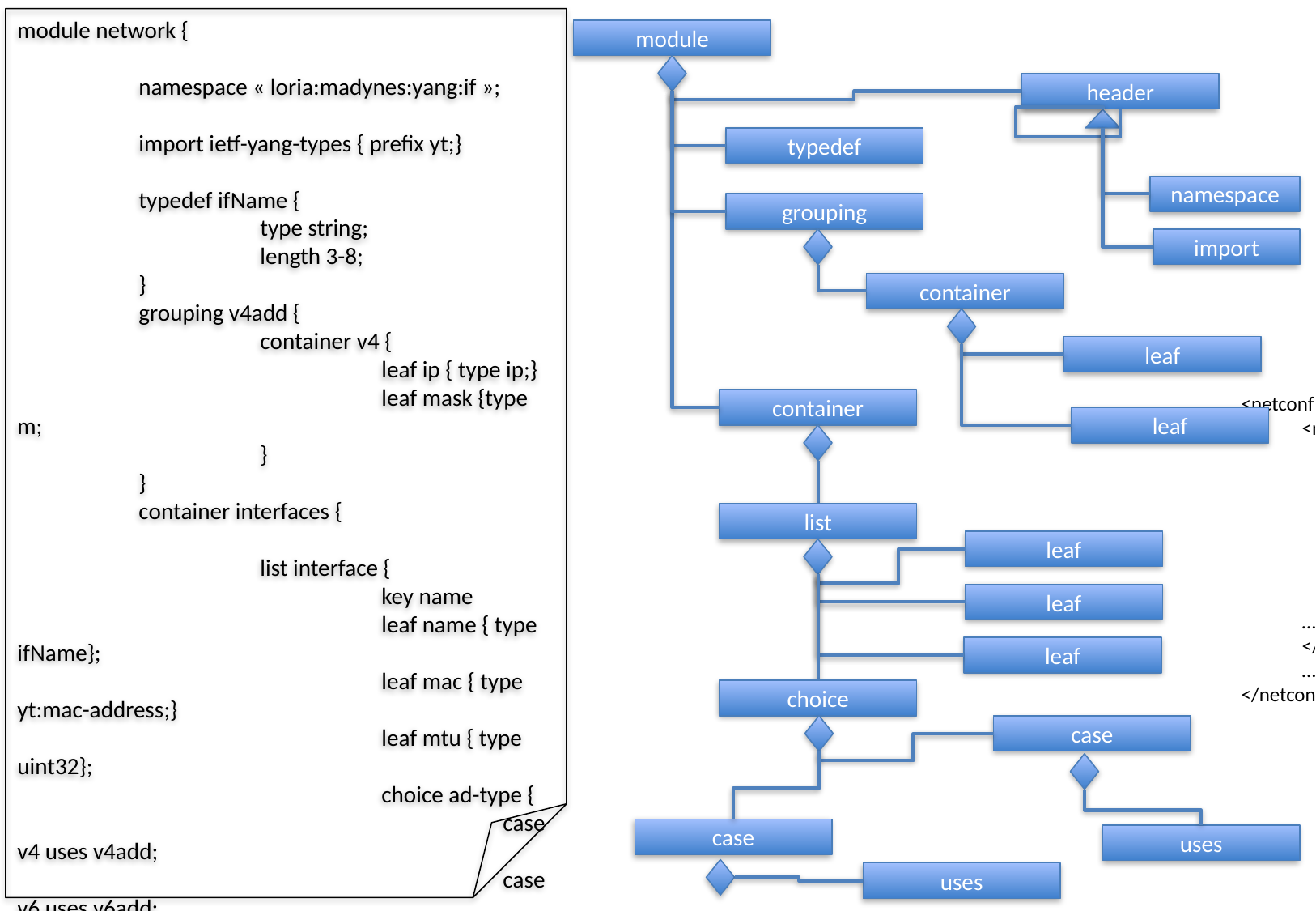

module network {

	namespace « loria:madynes:yang:if »;

	import ietf-yang-types { prefix yt;}

	typedef ifName {
		type string;
		length 3-8;
	}
	grouping v4add {
		container v4 {
			leaf ip { type ip;}
			leaf mask {type m;
		}
	}
	container interfaces {

		list interface {
			key name
			leaf name { type ifName};
			leaf mac { type yt:mac-address;}
			leaf mtu { type uint32};
			choice ad-type {
				case v4 uses v4add;
				case v6 uses v6add;
			}
		}
	}
}

module

header

typedef
namespace
grouping

import
NETCONF Data
container

leaf
<netconf>
<network>
	<interfaces>
		<interface>
			<name>eth0</name>
			<mtu>1500</mtu>
			…
		</interface>
	</interfaces>
…
</network>
…
</netconf>
container

leaf
list

leaf
leaf
leaf
choice

case

case

uses
uses